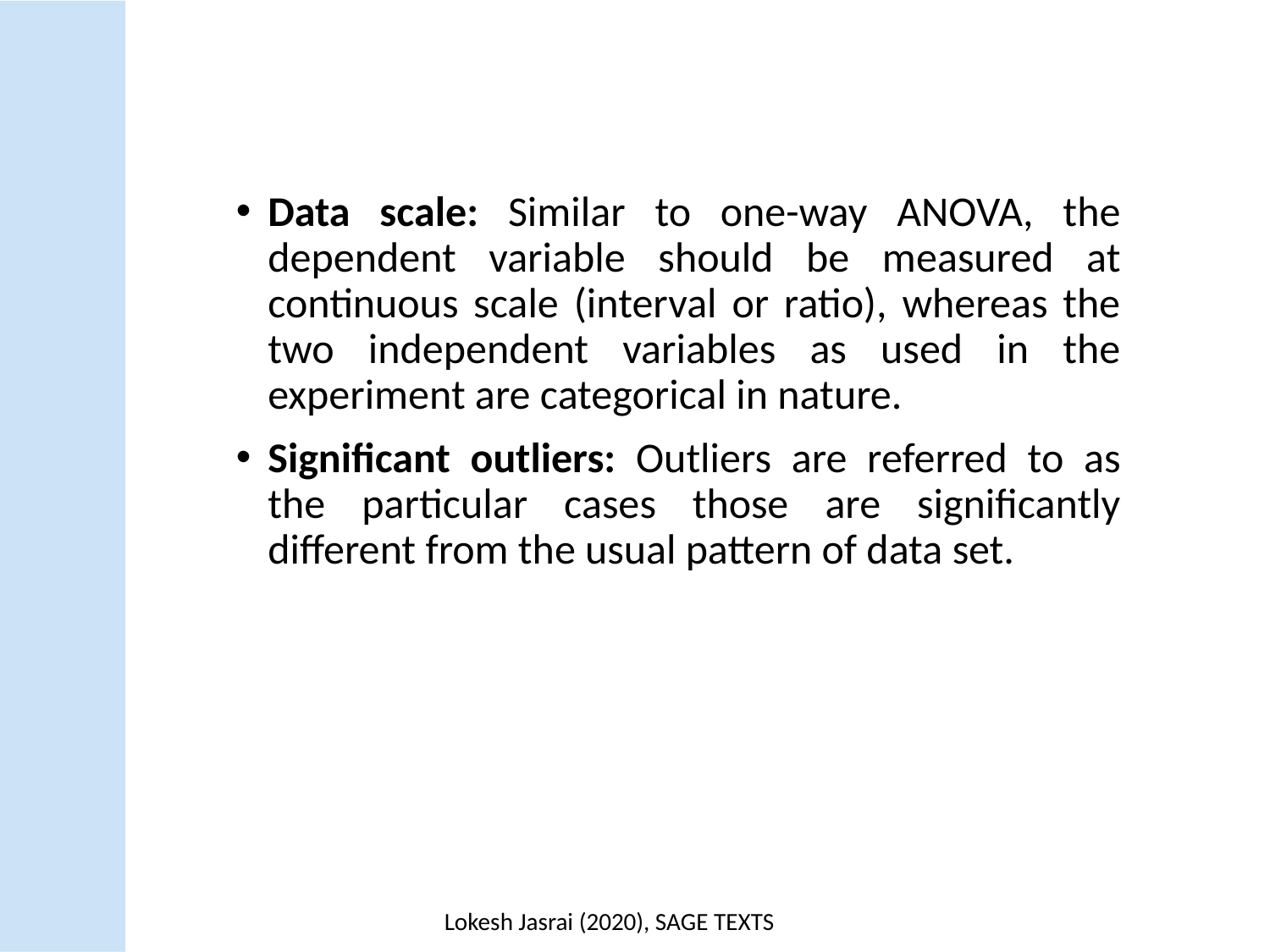

Data scale: Similar to one-way ANOVA, the dependent variable should be measured at continuous scale (interval or ratio), whereas the two independent variables as used in the experiment are categorical in nature.
Significant outliers: Outliers are referred to as the particular cases those are significantly different from the usual pattern of data set.

Lokesh Jasrai (2020), SAGE TEXTS